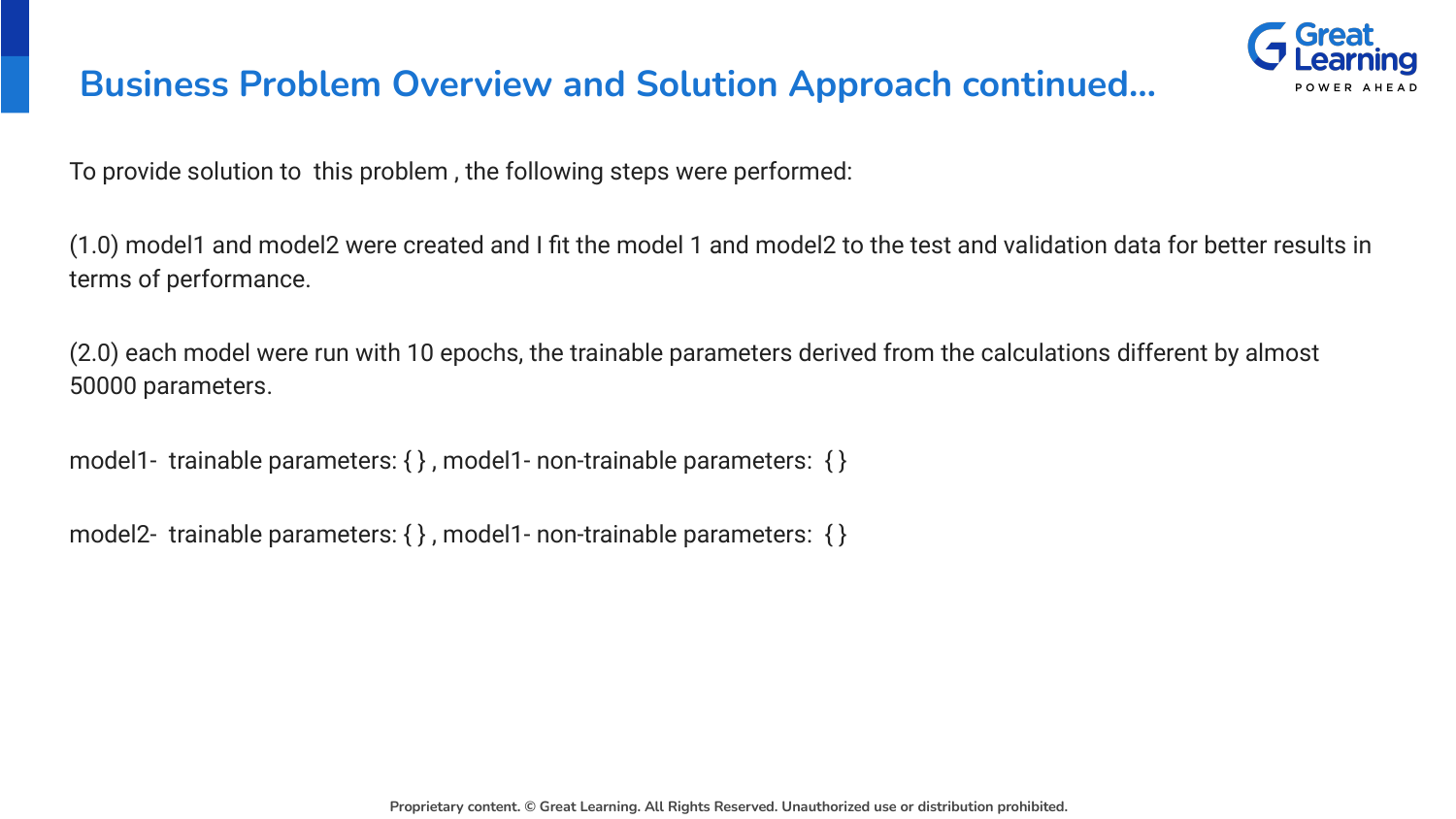

# Business Problem Overview and Solution Approach continued…
To provide solution to  this problem , the following steps were performed:
(1.0) model1 and model2 were created and I fit the model 1 and model2 to the test and validation data for better results in terms of performance.
(2.0) each model were run with 10 epochs, the trainable parameters derived from the calculations different by almost 50000 parameters.
model1-  trainable parameters: { } , model1- non-trainable parameters:  { }
model2-  trainable parameters: { } , model1- non-trainable parameters:  { }